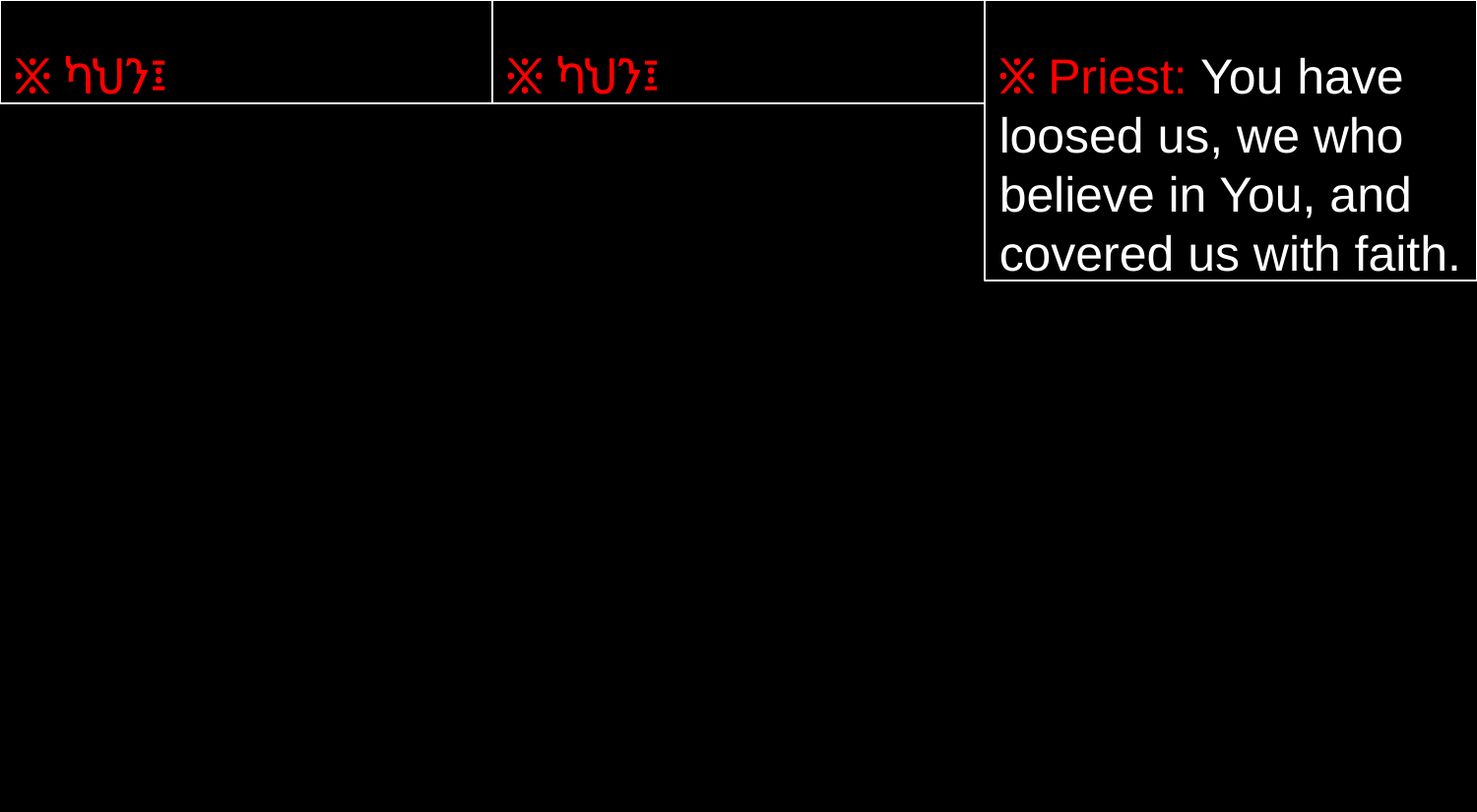

፠ ካህን፤

፠ ካህን፤

፠ Priest: You have loosed us, we who believe in You, and covered us with faith.